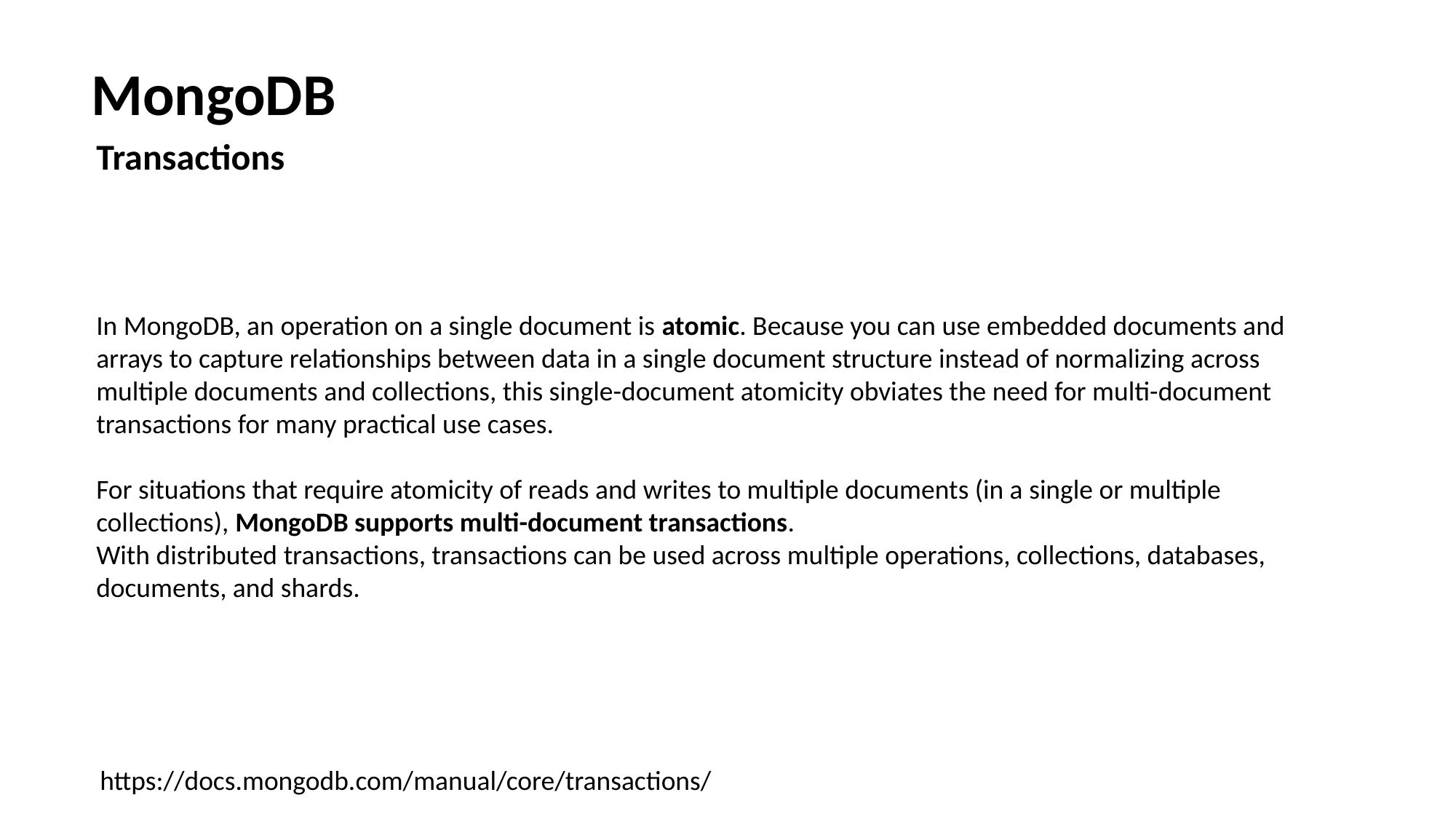

MongoDB
Transactions

In MongoDB, an operation on a single document is atomic. Because you can use embedded documents and arrays to capture relationships between data in a single document structure instead of normalizing across multiple documents and collections, this single-document atomicity obviates the need for multi-document transactions for many practical use cases.
For situations that require atomicity of reads and writes to multiple documents (in a single or multiple collections), MongoDB supports multi-document transactions.
With distributed transactions, transactions can be used across multiple operations, collections, databases, documents, and shards.
https://docs.mongodb.com/manual/core/transactions/